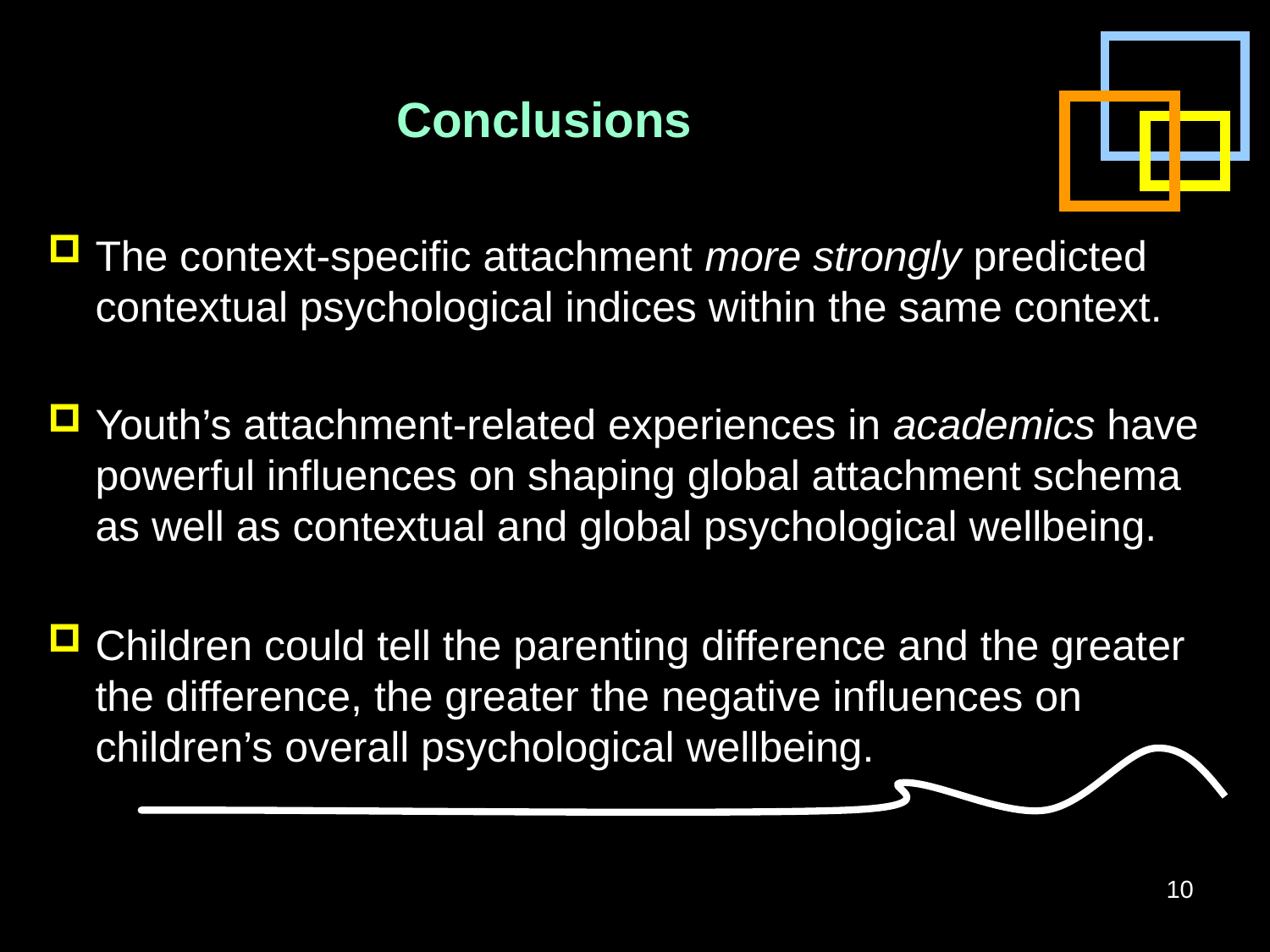

# Conclusions
The context-specific attachment more strongly predicted contextual psychological indices within the same context.

Youth’s attachment-related experiences in academics have powerful influences on shaping global attachment schema as well as contextual and global psychological wellbeing.

Children could tell the parenting difference and the greater the difference, the greater the negative influences on children’s overall psychological wellbeing.
10